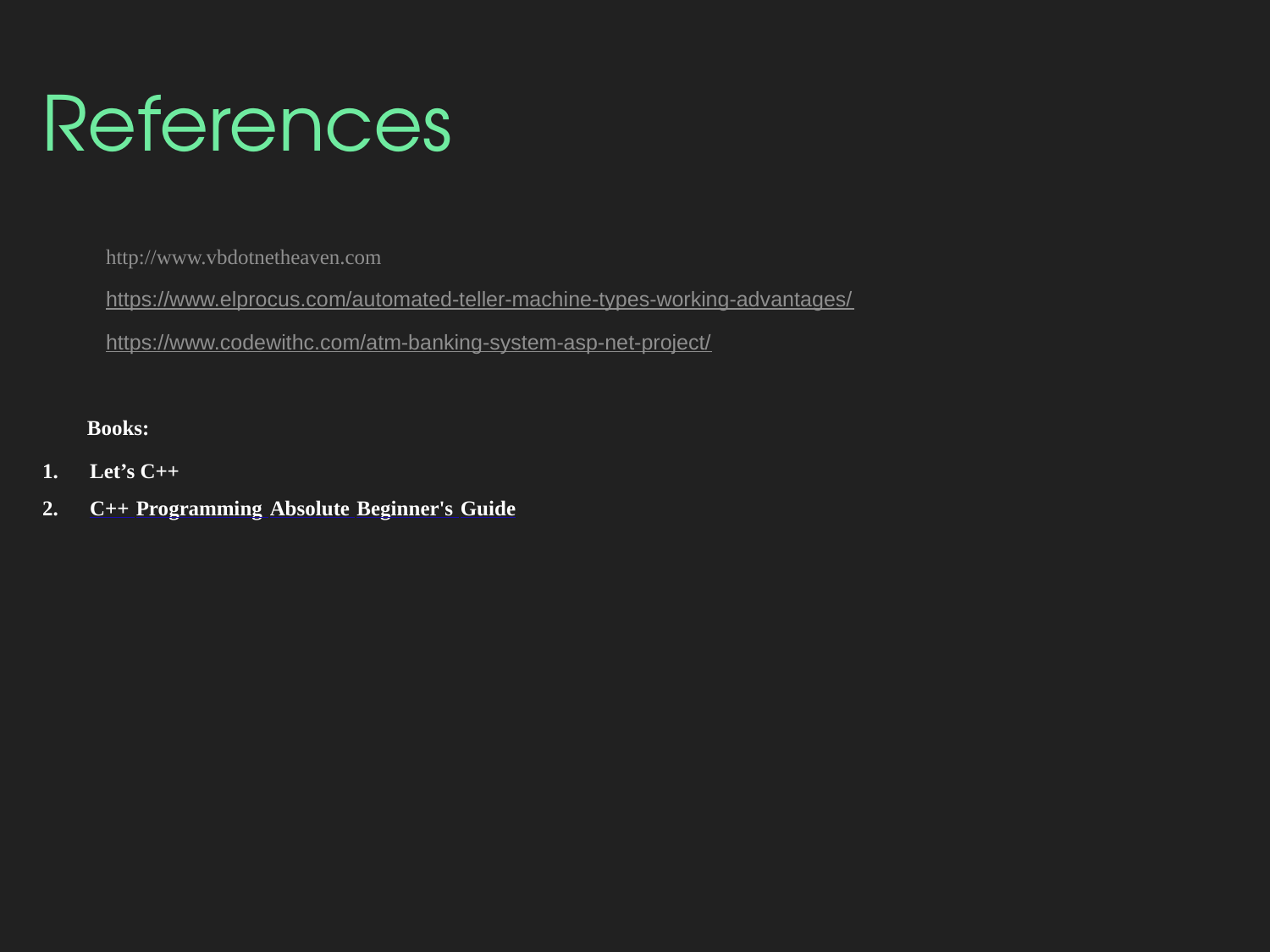

References

http://www.vbdotnetheaven.com
https://www.elprocus.com/automated-teller-machine-types-working-advantages/
https://www.codewithc.com/atm-banking-system-asp-net-project/

Books:
Let’s C++
C++ Programming Absolute Beginner's Guide